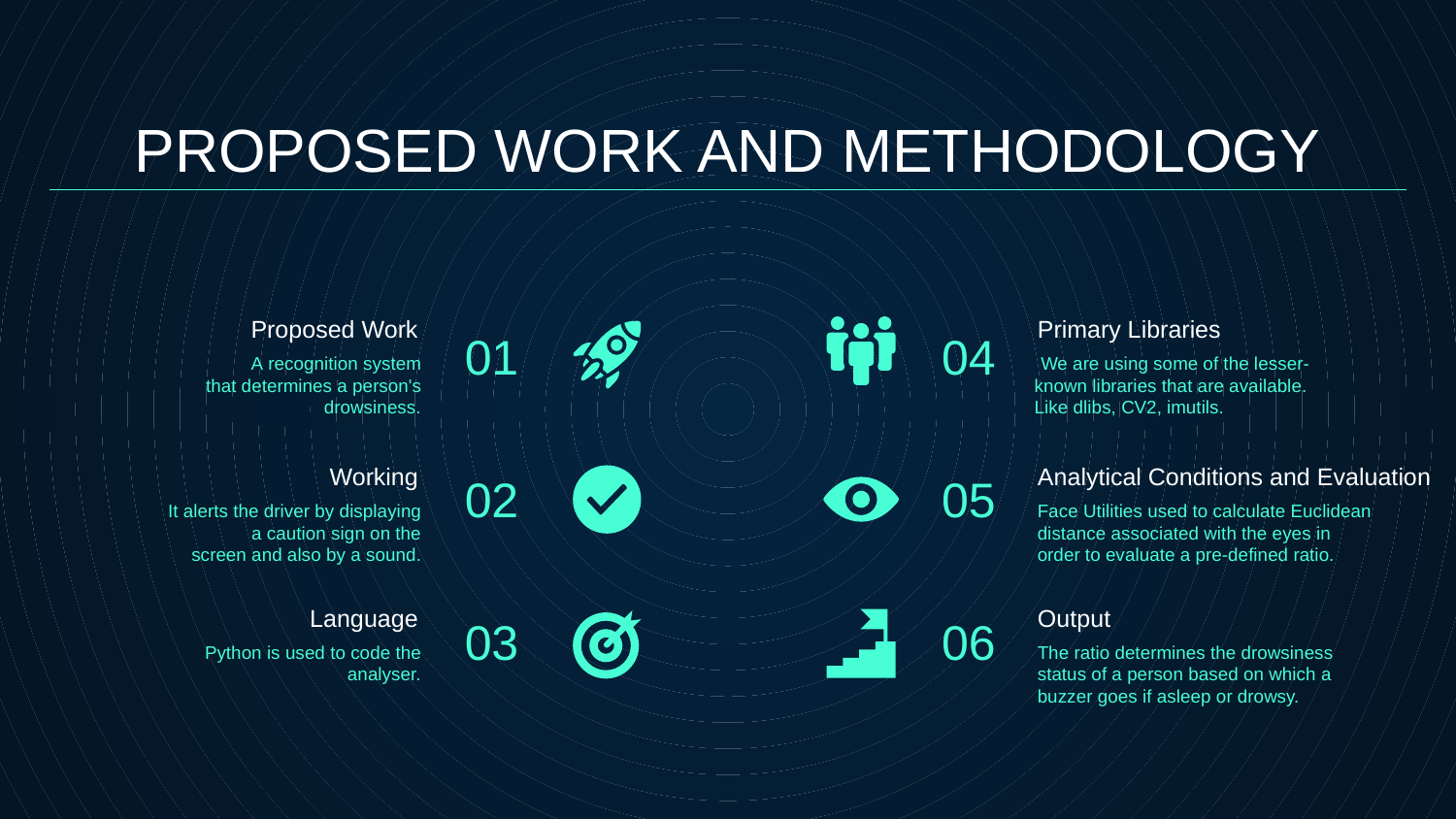

# PROPOSED WORK AND METHODOLOGY
01
04

Proposed Work
Primary Libraries
A recognition system that determines a person's drowsiness.
            We are using some of the lesser-known libraries that are available. Like dlibs, CV2, imutils.

02
05

Analytical Conditions and Evaluation
Working

It alerts the driver by displaying a caution sign on the screen and also by a sound.
Face Utilities used to calculate Euclidean distance associated with the eyes in order to evaluate a pre-defined ratio.
03
06

Language
Output
Python is used to code the analyser.
The ratio determines the drowsiness status of a person based on which a buzzer goes if asleep or drowsy.